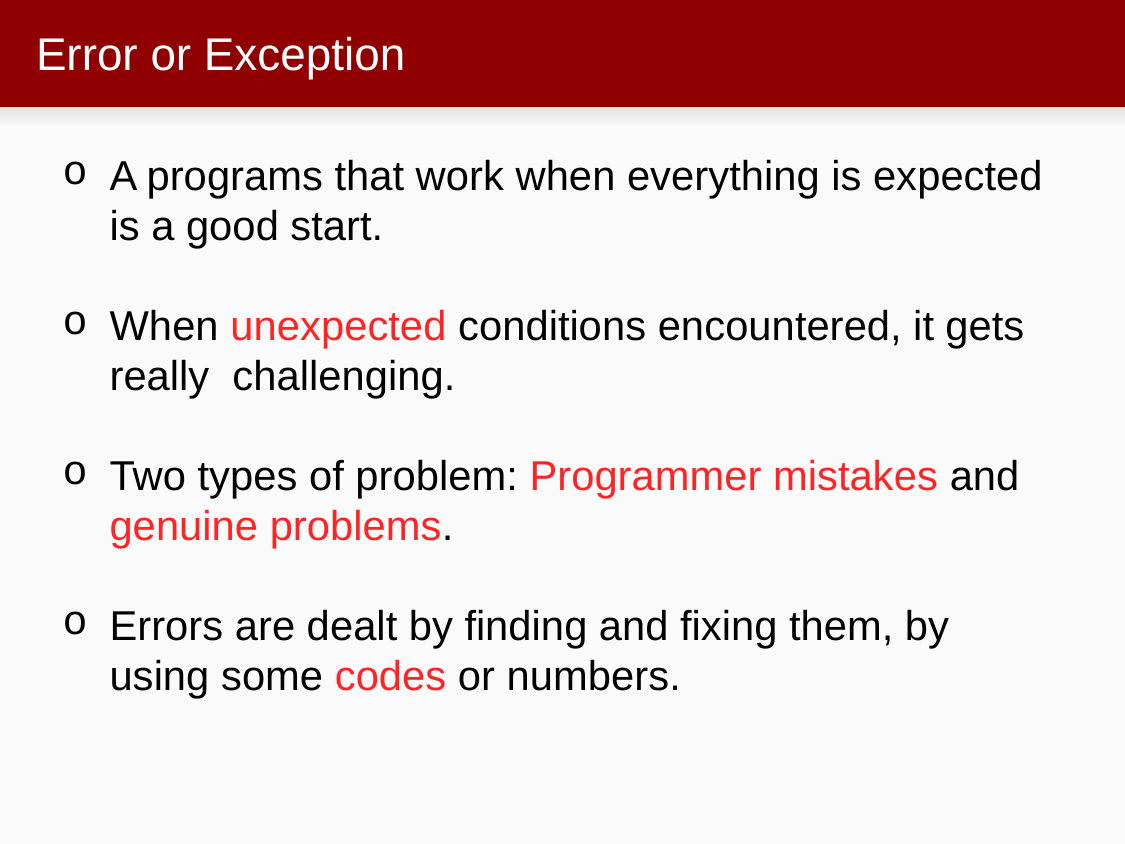

# Error or Exception
A programs that work when everything is expected is a good start.

When unexpected conditions encountered, it gets really  challenging.

Two types of problem: Programmer mistakes and genuine problems.

Errors are dealt by finding and fixing them, by using some codes or numbers.